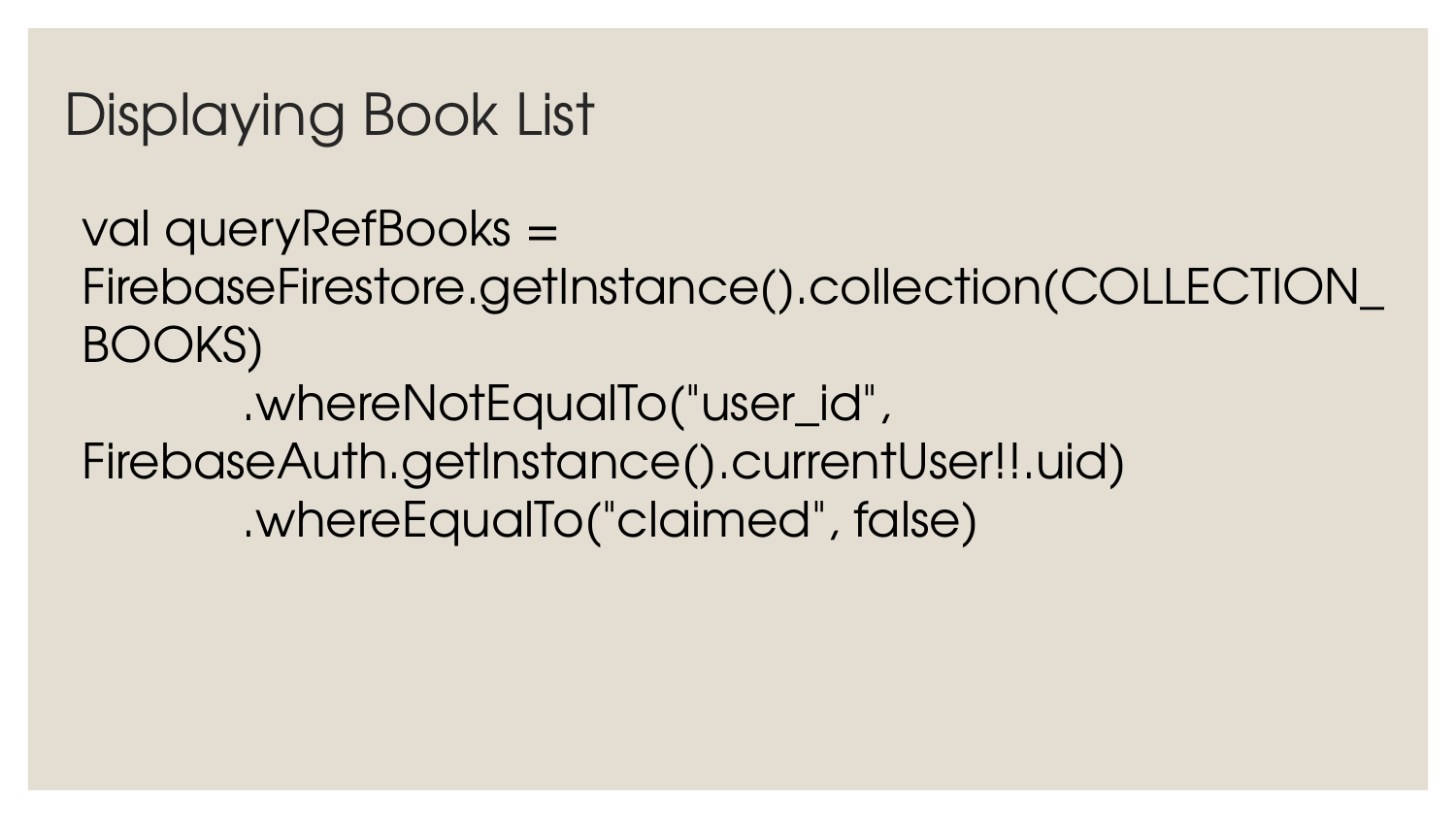

# Displaying Book List
val queryRefBooks = FirebaseFirestore.getInstance().collection(COLLECTION_BOOKS)
            .whereNotEqualTo("user_id", FirebaseAuth.getInstance().currentUser!!.uid)
            .whereEqualTo("claimed", false)